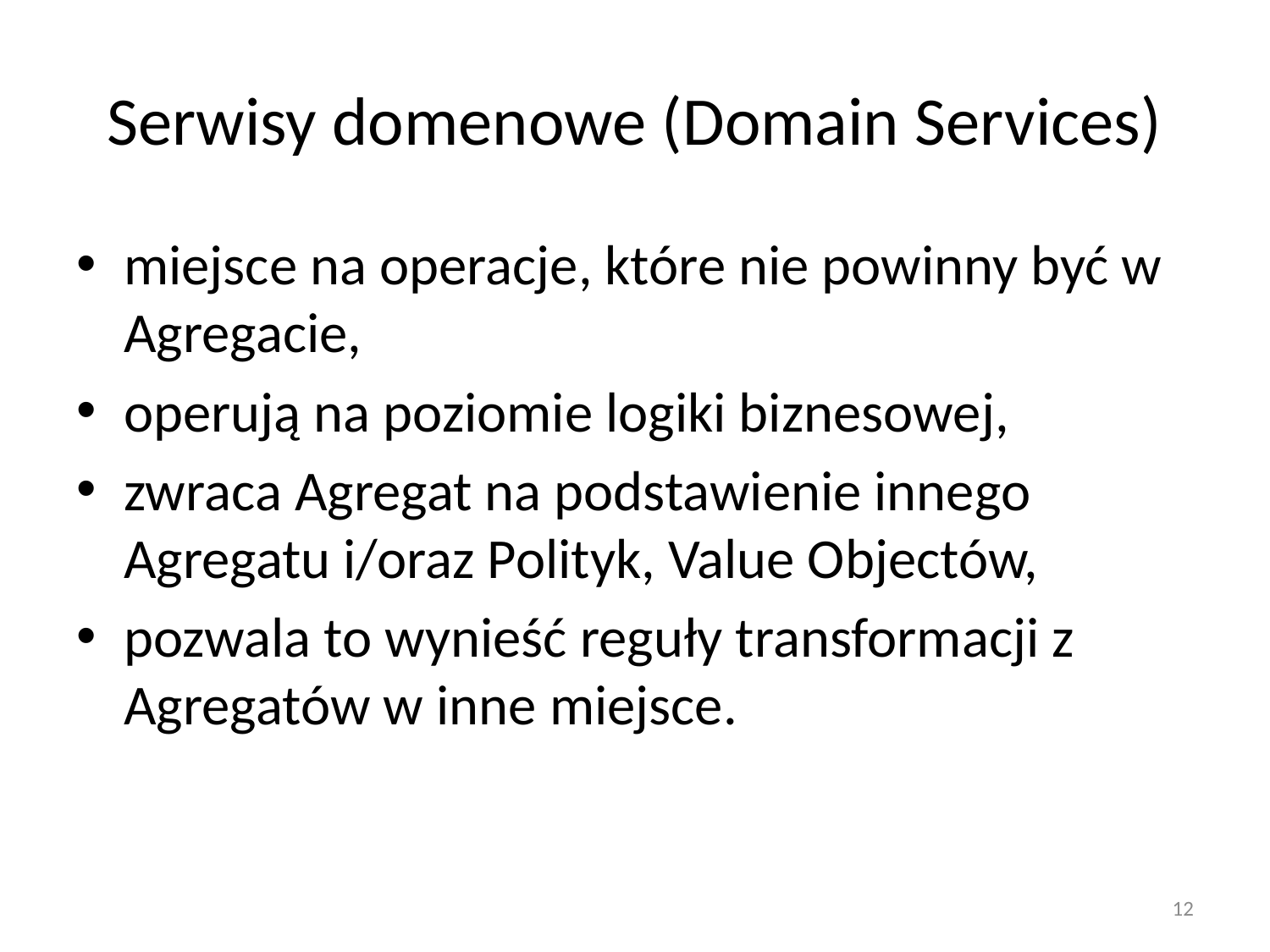

# Serwisy domenowe (Domain Services)
miejsce na operacje, które nie powinny być w Agregacie,
operują na poziomie logiki biznesowej,
zwraca Agregat na podstawienie innego Agregatu i/oraz Polityk, Value Objectów,
pozwala to wynieść reguły transformacji z Agregatów w inne miejsce.

12